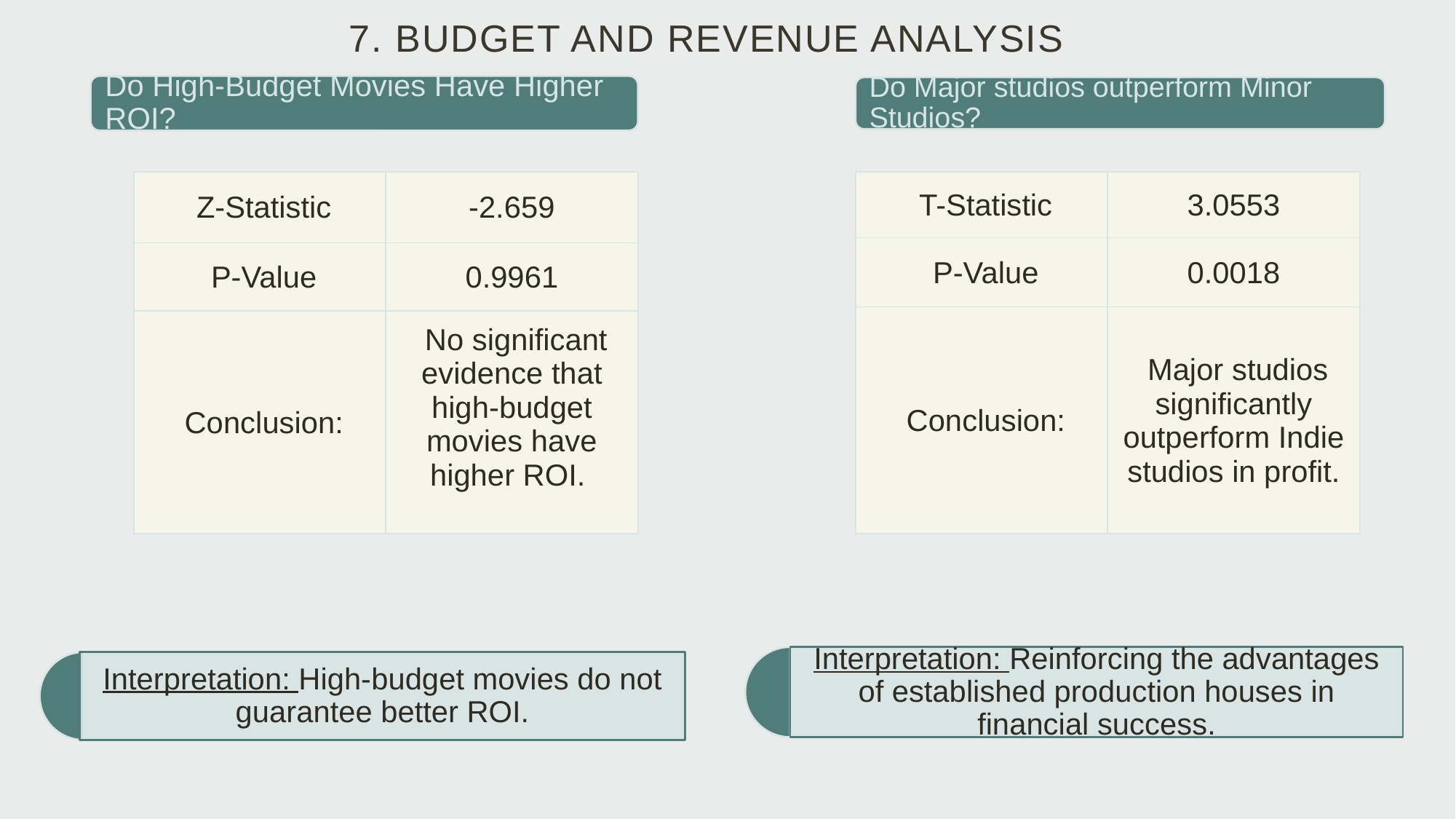

7. Budget and revenue ANALYSIS
Do High-Budget Movies Have Higher ROI?
Do Major studios outperform Minor Studios?
| Z-Statistic | -2.659 |
| --- | --- |
| P-Value | 0.9961 |
| Conclusion: | No significant evidence that high-budget movies have higher ROI. |
| T-Statistic | 3.0553 |
| --- | --- |
| P-Value | 0.0018 |
| Conclusion: | Major studios significantly outperform Indie studios in profit. |
Interpretation: Reinforcing the advantages of established production houses in financial success.
Interpretation: High-budget movies do not guarantee better ROI.